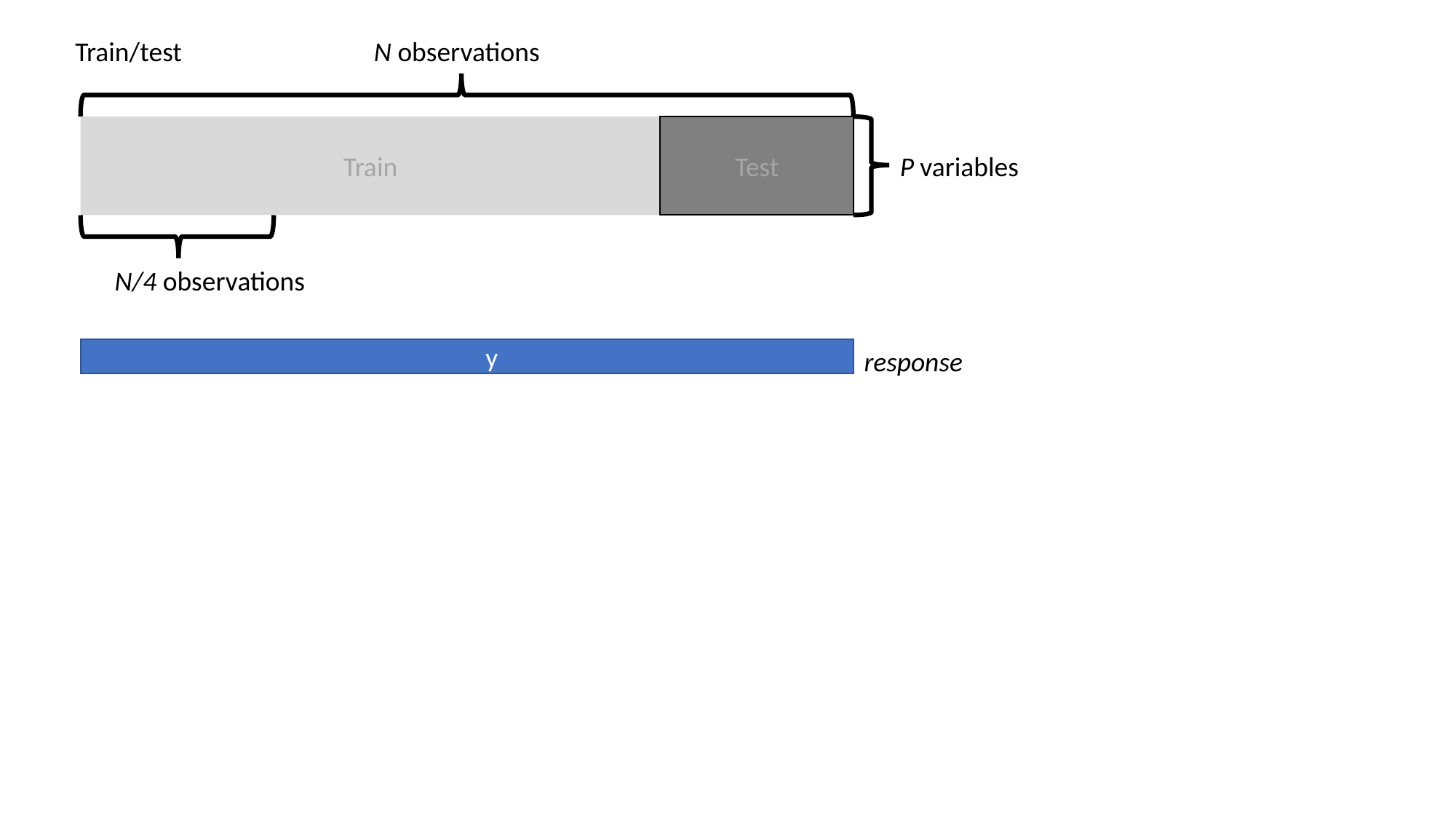

Train/test
N observations
Test

Train

P variables
N/4 observations
        y
response